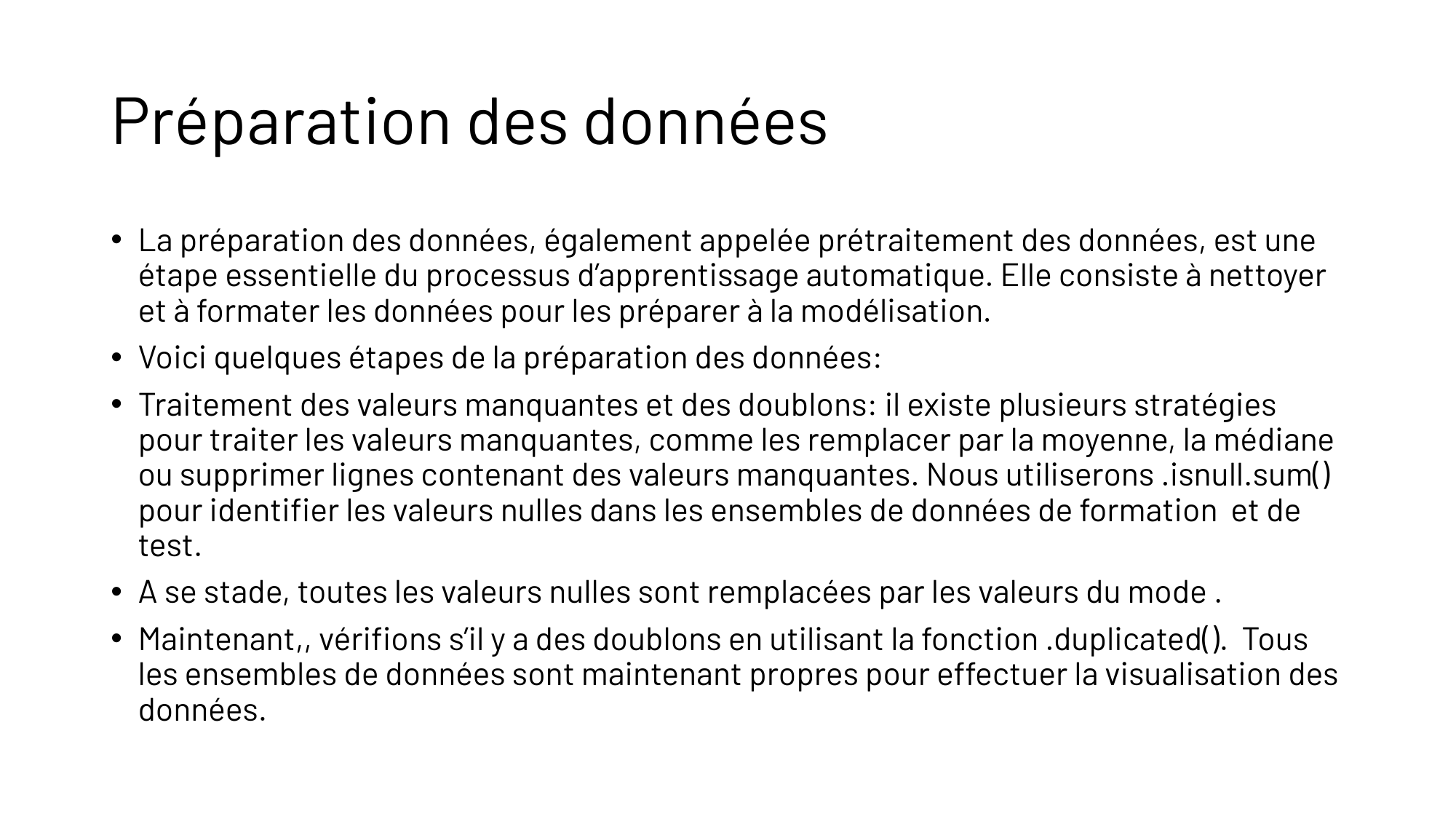

# Préparation des données
La préparation des données, également appelée prétraitement des données, est une étape essentielle du processus d’apprentissage automatique. Elle consiste à nettoyer et à formater les données pour les préparer à la modélisation.
Voici quelques étapes de la préparation des données:
Traitement des valeurs manquantes et des doublons: il existe plusieurs stratégies pour traiter les valeurs manquantes, comme les remplacer par la moyenne, la médiane ou supprimer lignes contenant des valeurs manquantes. Nous utiliserons .isnull.sum() pour identifier les valeurs nulles dans les ensembles de données de formation  et de test.
A se stade, toutes les valeurs nulles sont remplacées par les valeurs du mode .
Maintenant,, vérifions s’il y a des doublons en utilisant la fonction .duplicated().  Tous les ensembles de données sont maintenant propres pour effectuer la visualisation des données.